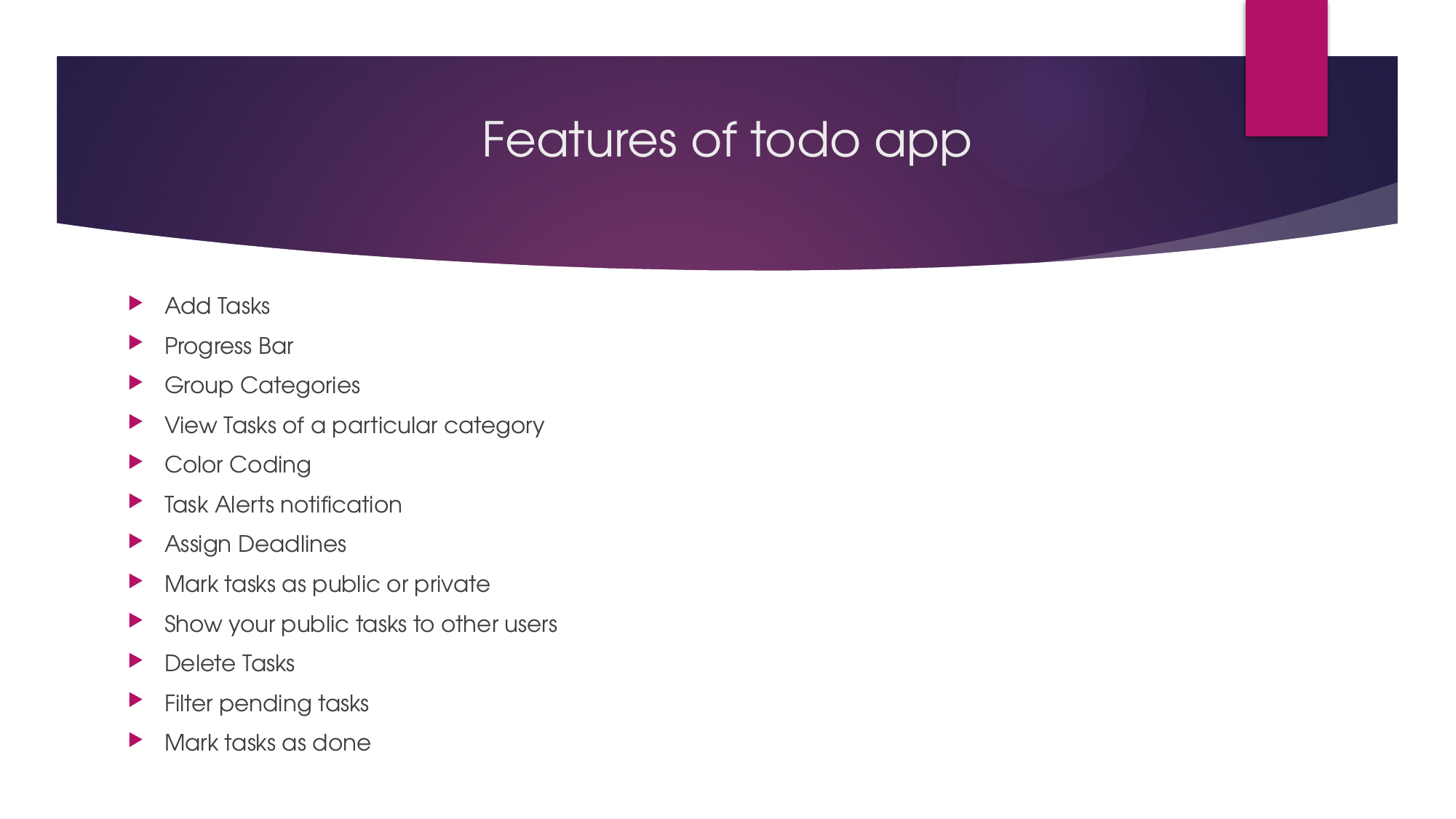

# Features of todo app
Add Tasks
Progress Bar
Group Categories
View Tasks of a particular category
Color Coding
Task Alerts notification
Assign Deadlines
Mark tasks as public or private
Show your public tasks to other users
Delete Tasks
Filter pending tasks
Mark tasks as done